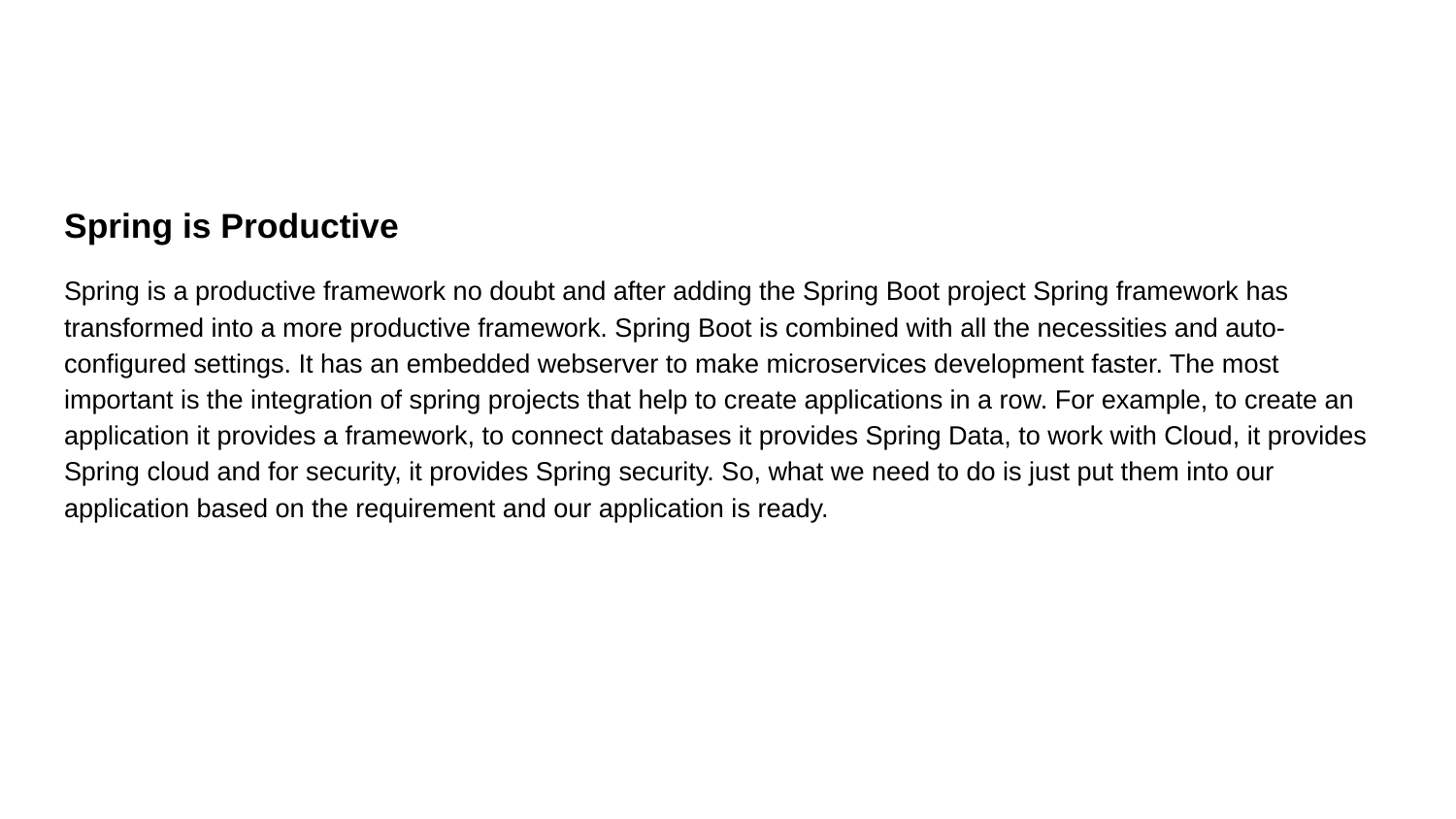

#
Spring is Productive
Spring is a productive framework no doubt and after adding the Spring Boot project Spring framework has transformed into a more productive framework. Spring Boot is combined with all the necessities and auto-configured settings. It has an embedded webserver to make microservices development faster. The most important is the integration of spring projects that help to create applications in a row. For example, to create an application it provides a framework, to connect databases it provides Spring Data, to work with Cloud, it provides Spring cloud and for security, it provides Spring security. So, what we need to do is just put them into our application based on the requirement and our application is ready.